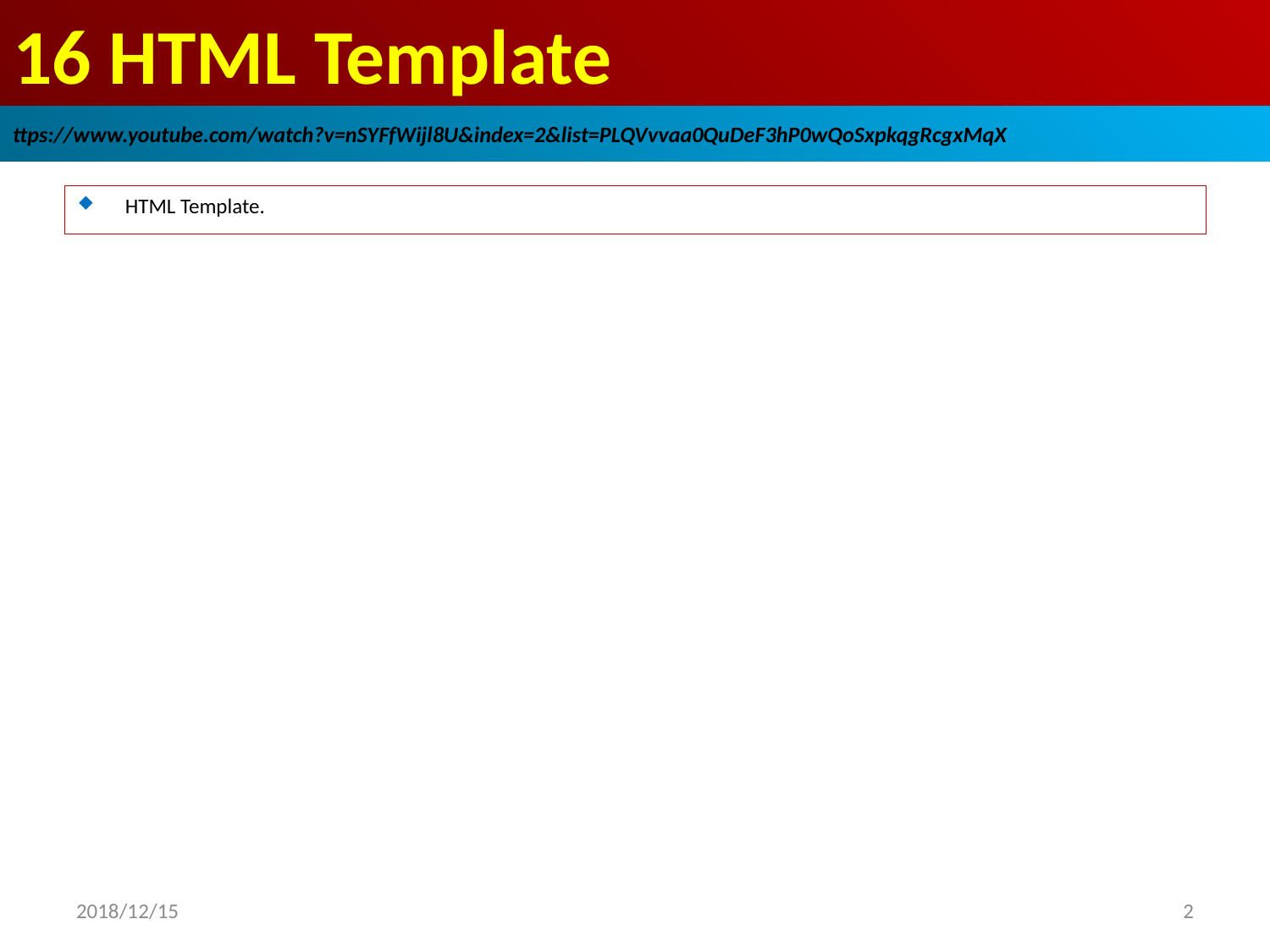

# 16 HTML Template
ttps://www.youtube.com/watch?v=nSYFfWijl8U&index=2&list=PLQVvvaa0QuDeF3hP0wQoSxpkqgRcgxMqX
HTML Template.

2018/12/15
2